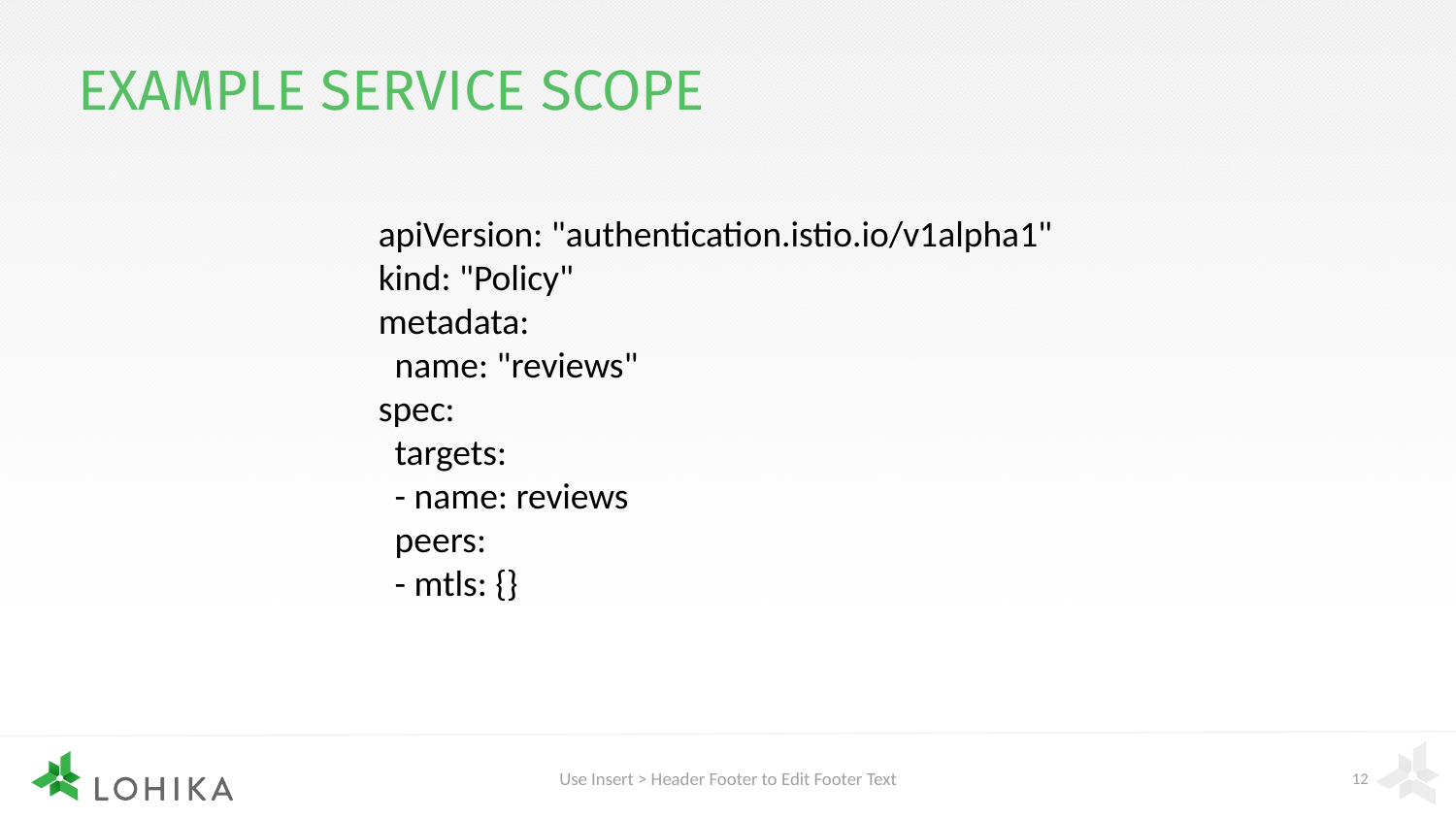

# Example Service scope
apiVersion: "authentication.istio.io/v1alpha1"
kind: "Policy"
metadata:
  name: "reviews"
spec:
  targets:
  - name: reviews
  peers:
  - mtls: {}
Use Insert > Header Footer to Edit Footer Text
12